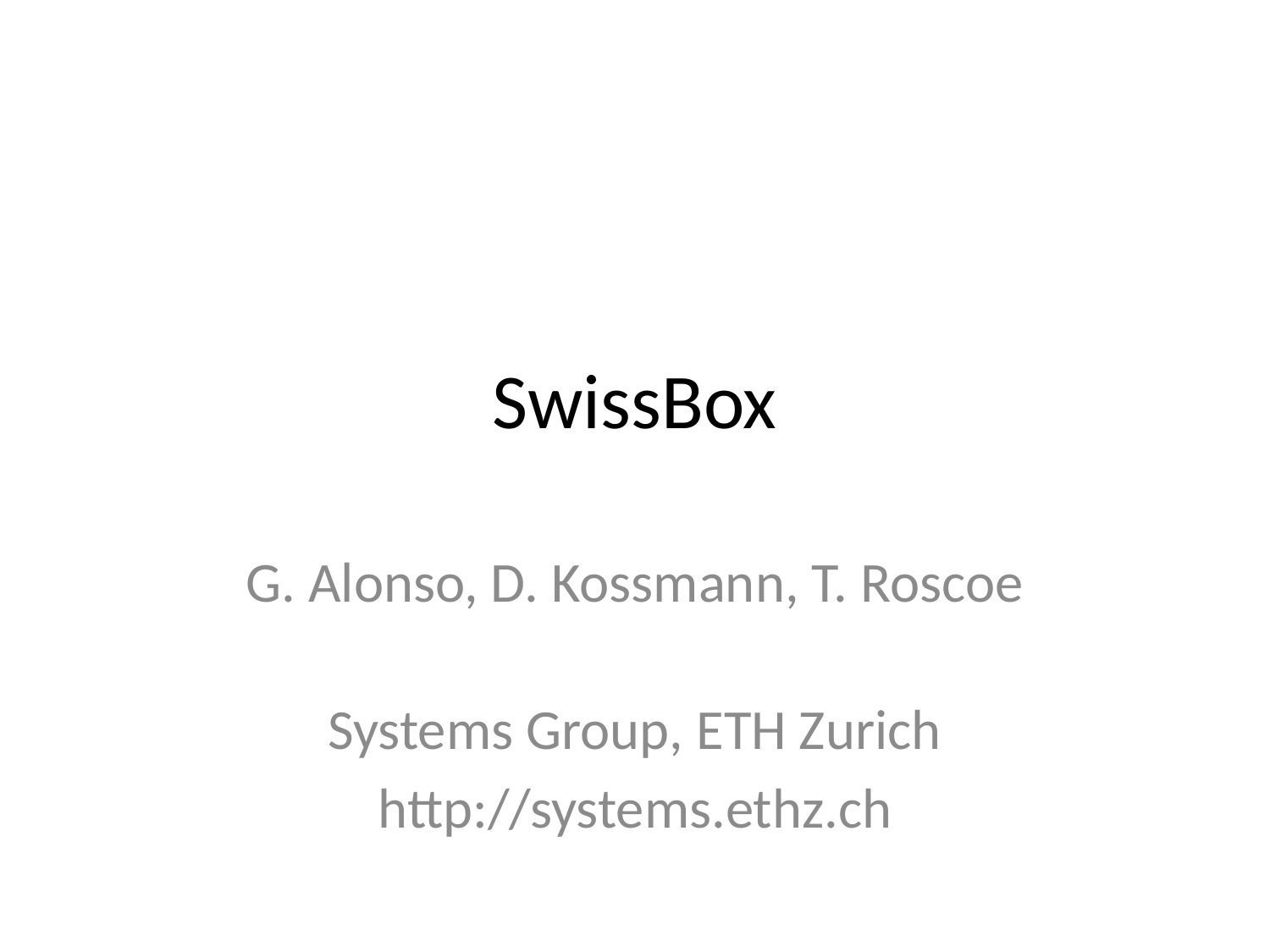

# SwissBox
G. Alonso, D. Kossmann, T. Roscoe
Systems Group, ETH Zurich
http://systems.ethz.ch